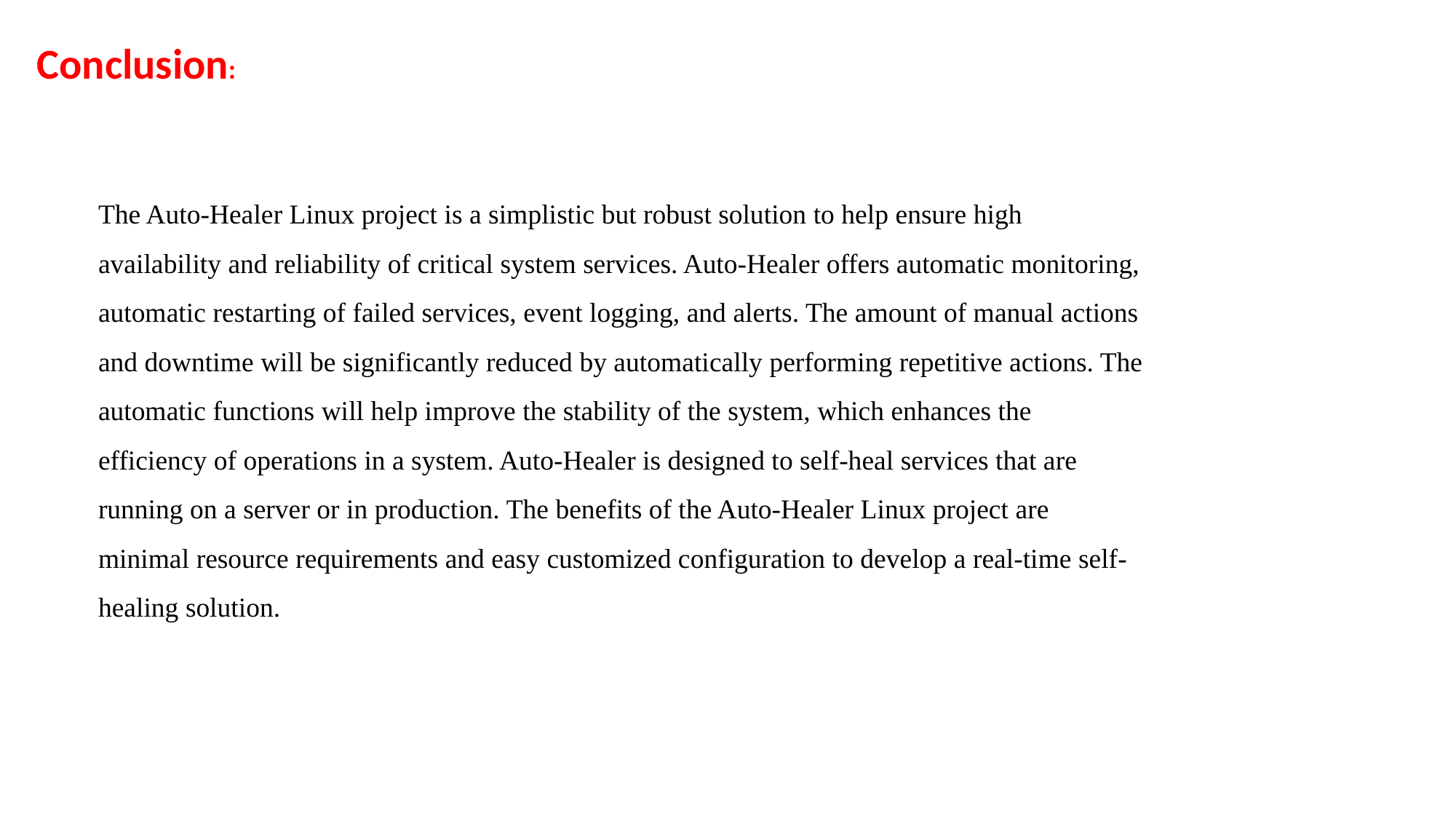

Conclusion:
The Auto-Healer Linux project is a simplistic but robust solution to help ensure high availability and reliability of critical system services. Auto-Healer offers automatic monitoring, automatic restarting of failed services, event logging, and alerts. The amount of manual actions and downtime will be significantly reduced by automatically performing repetitive actions. The automatic functions will help improve the stability of the system, which enhances the efficiency of operations in a system. Auto-Healer is designed to self-heal services that are running on a server or in production. The benefits of the Auto-Healer Linux project are minimal resource requirements and easy customized configuration to develop a real-time self-healing solution.